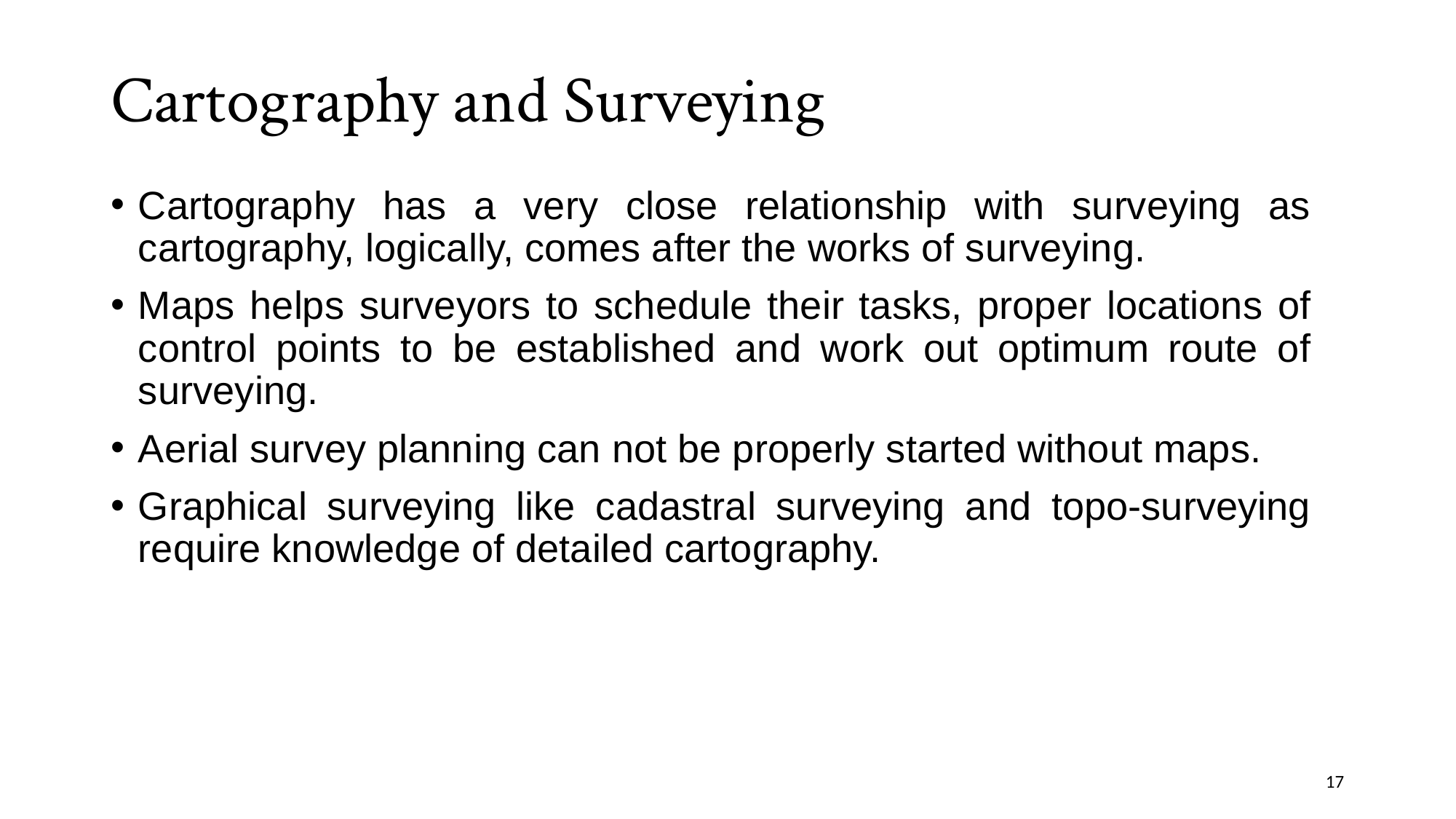

# Cartography and Surveying
Cartography has a very close relationship with surveying as cartography, logically, comes after the works of surveying.
Maps helps surveyors to schedule their tasks, proper locations of control points to be established and work out optimum route of surveying.
Aerial survey planning can not be properly started without maps.
Graphical surveying like cadastral surveying and topo-surveying require knowledge of detailed cartography.

17